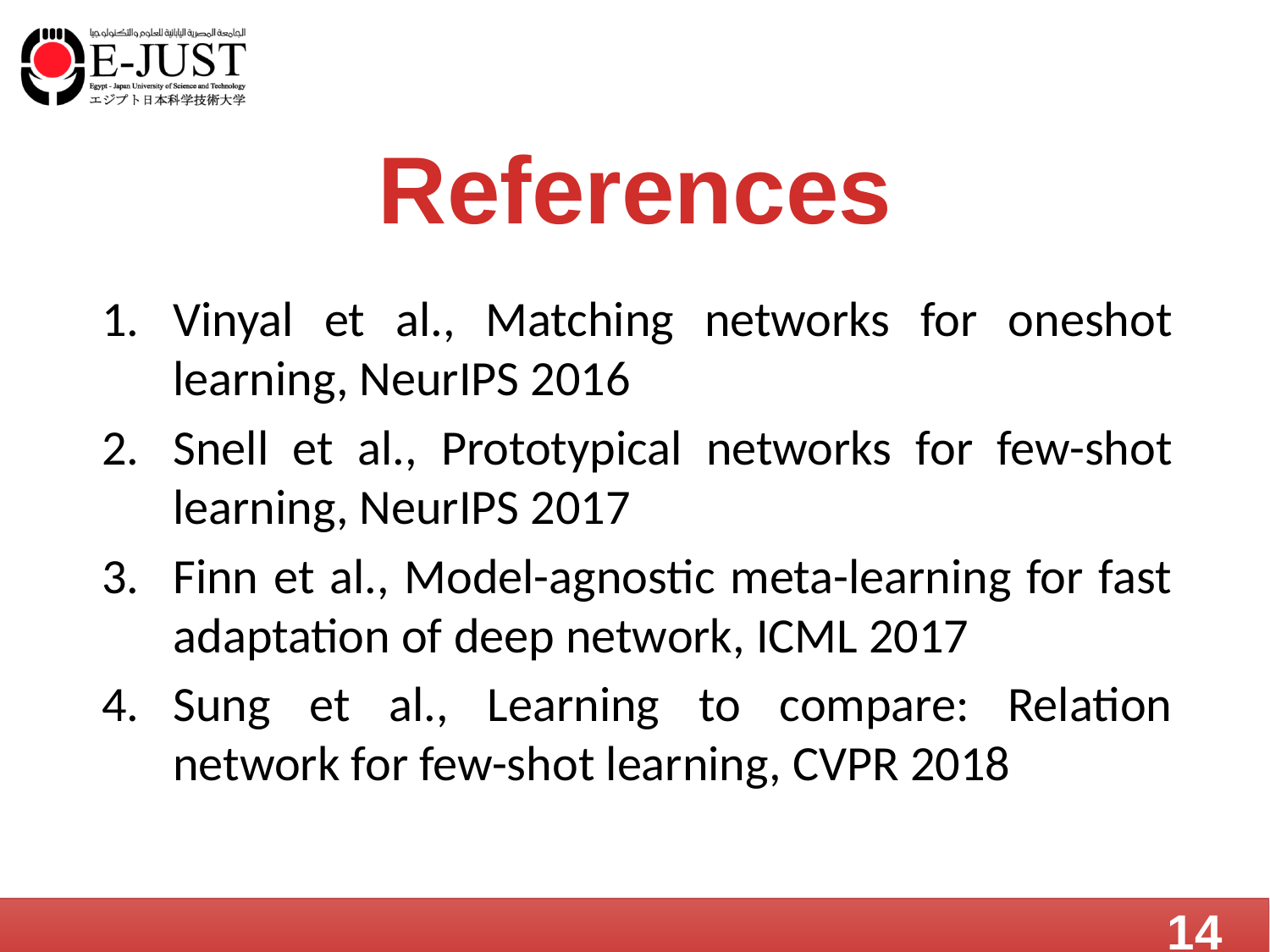

# References
Vinyal et al., Matching networks for oneshot learning, NeurIPS 2016
Snell et al., Prototypical networks for few-shot learning, NeurIPS 2017
Finn et al., Model-agnostic meta-learning for fast adaptation of deep network, ICML 2017
Sung et al., Learning to compare: Relation network for few-shot learning, CVPR 2018

14